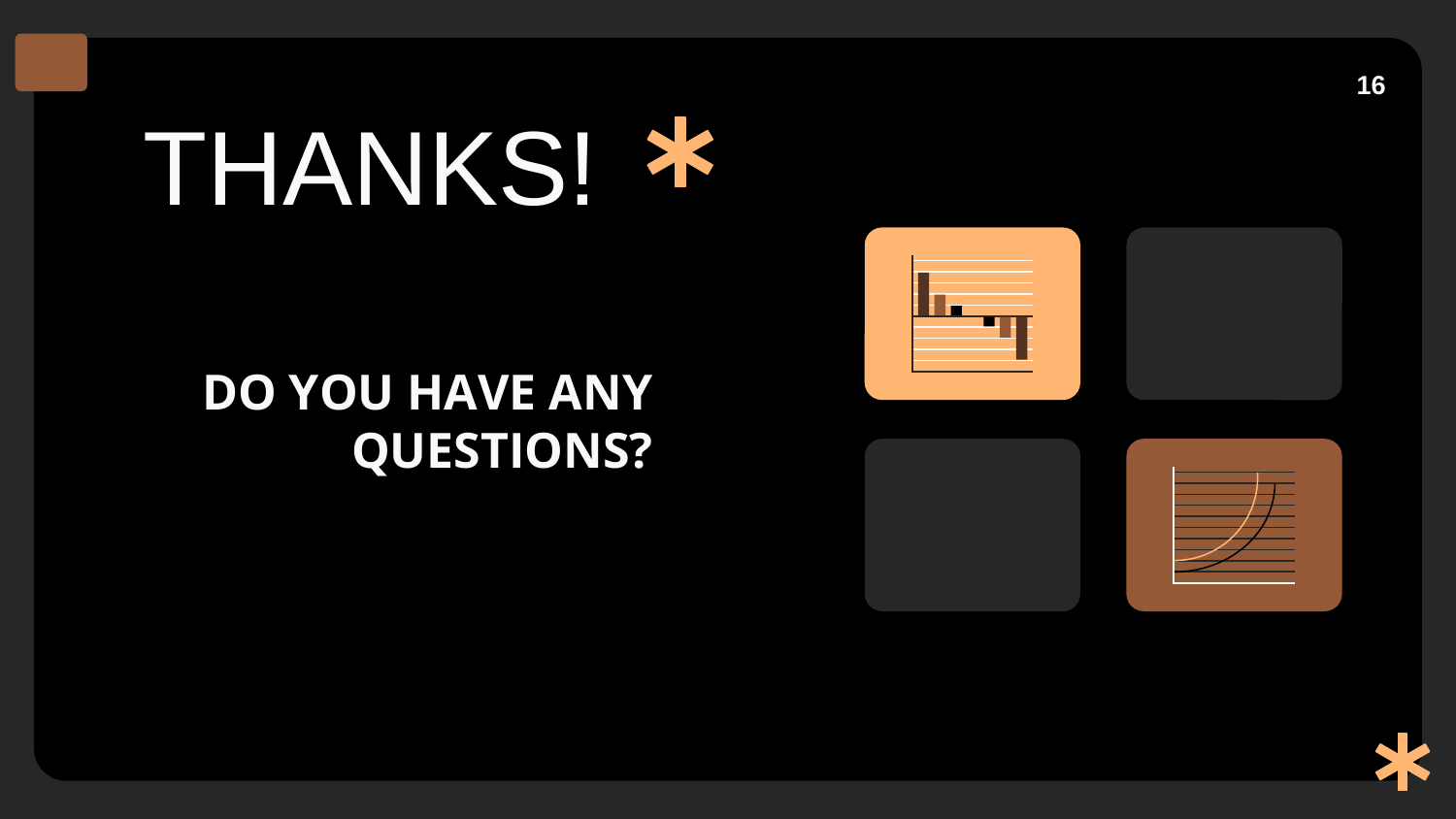

16
# THANKS!

DO YOU HAVE ANY
QUESTIONS?